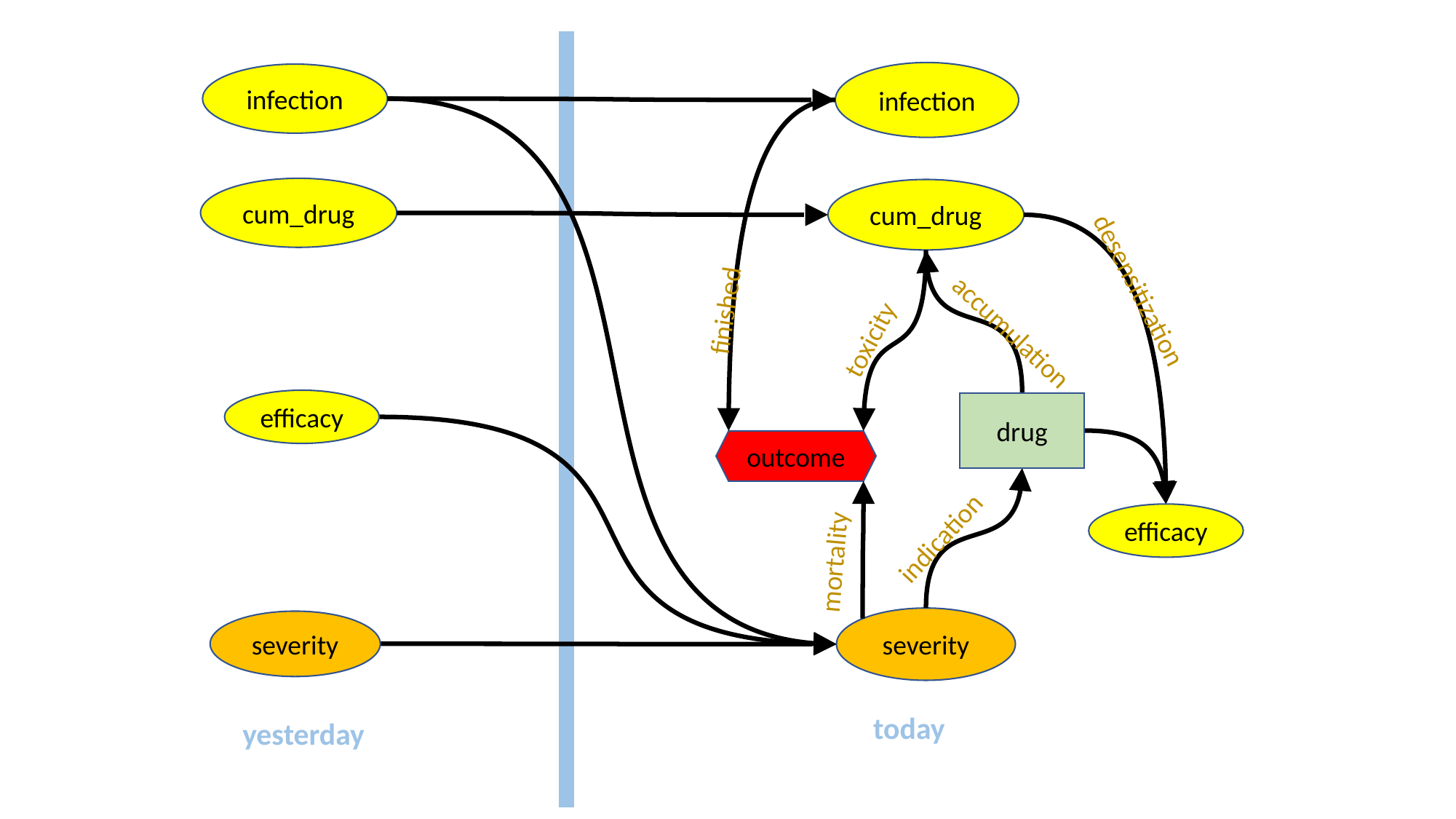

infection
infection
cum_drug
cum_drug
desensitization
finished
toxicity
accumulation
efficacy
drug
outcome
efficacy
indication
mortality
severity
severity
today
yesterday